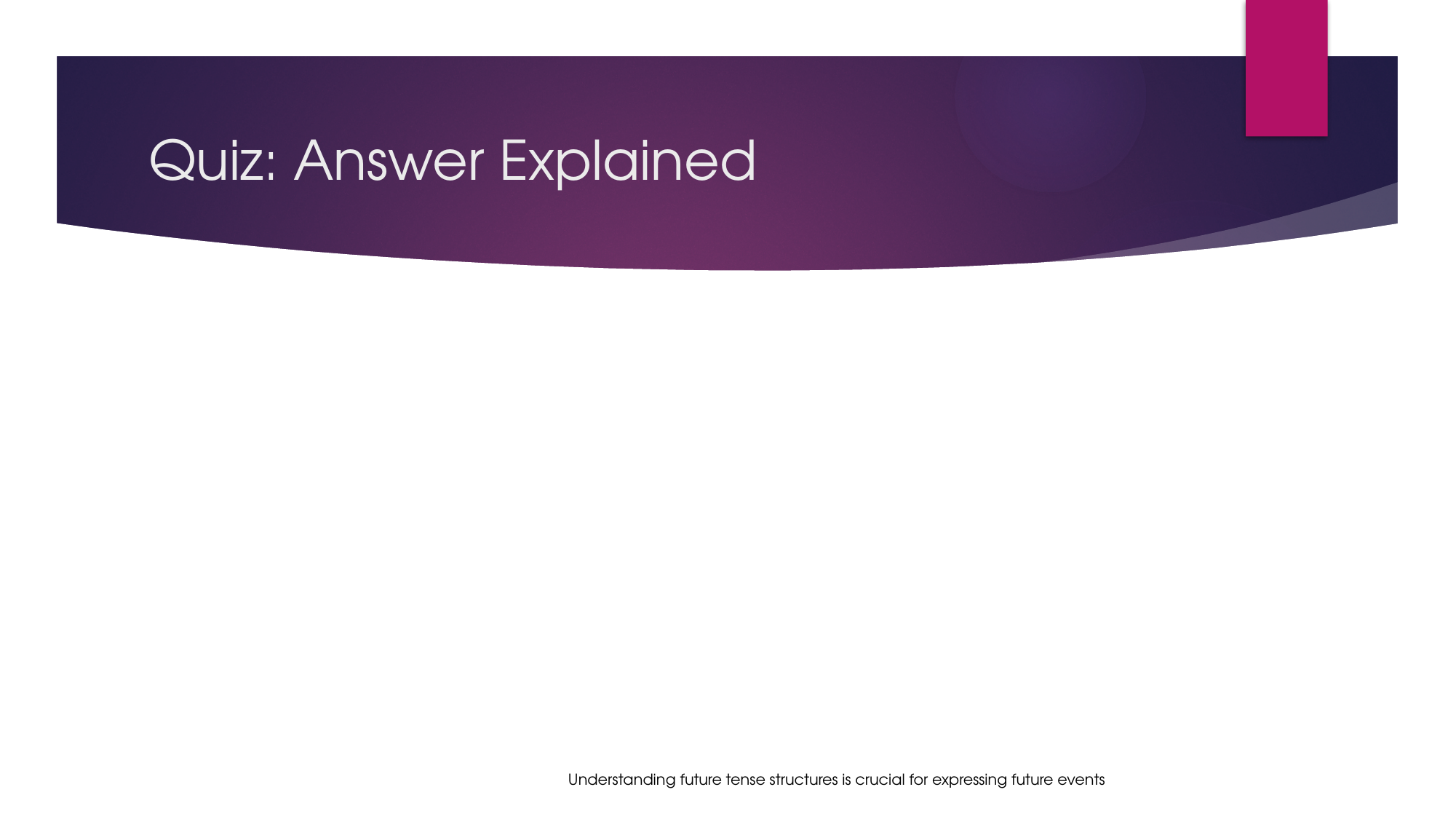

# Quiz: Answer Explained

Understanding future tense structures is crucial for expressing future events